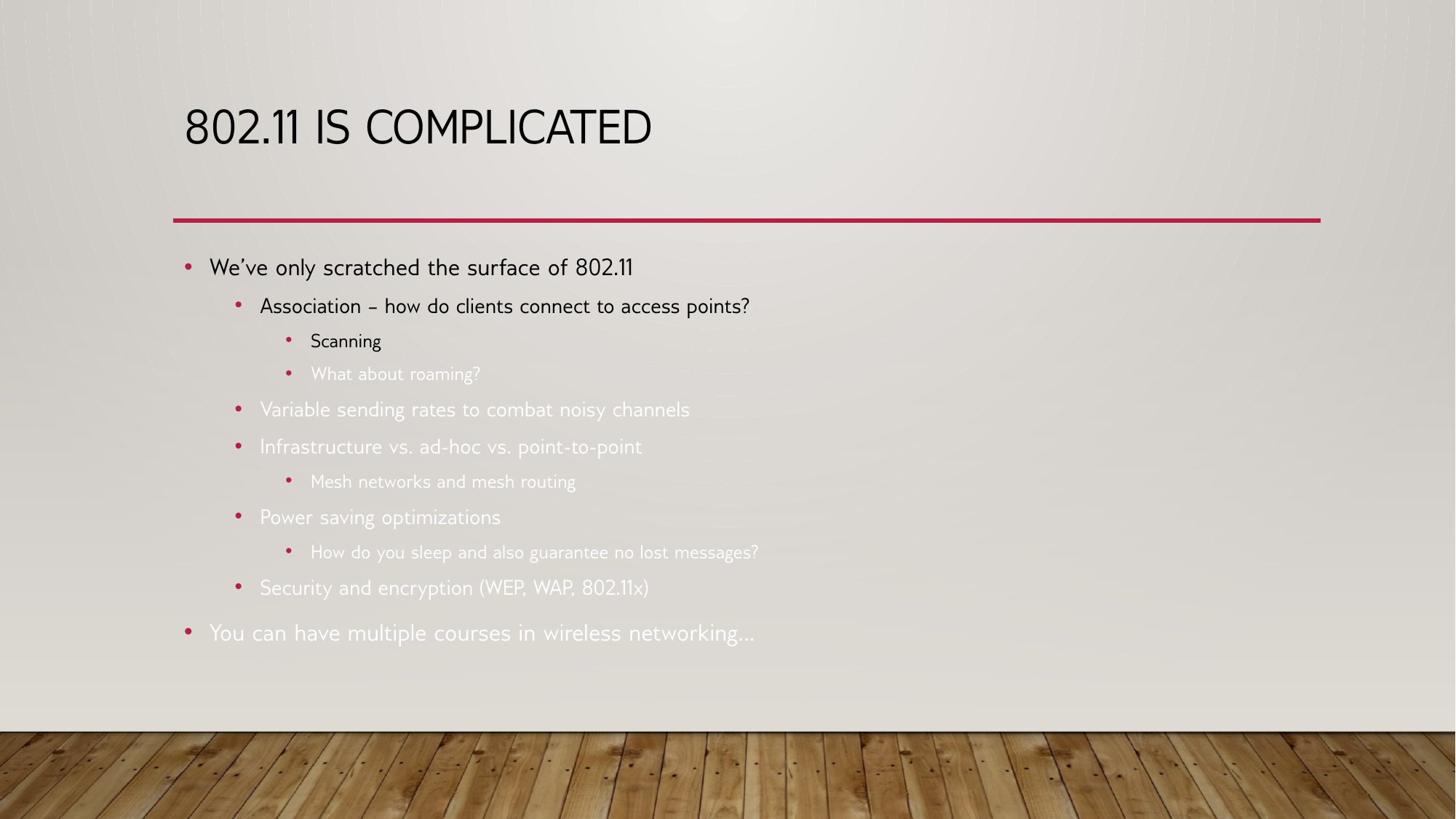

# 802.11 is complicated
We’ve only scratched the surface of 802.11
Association – how do clients connect to access points?
Scanning
What about roaming?
Variable sending rates to combat noisy channels
Infrastructure vs. ad-hoc vs. point-to-point
Mesh networks and mesh routing
Power saving optimizations
How do you sleep and also guarantee no lost messages?
Security and encryption (WEP, WAP, 802.11x)
You can have multiple courses in wireless networking…